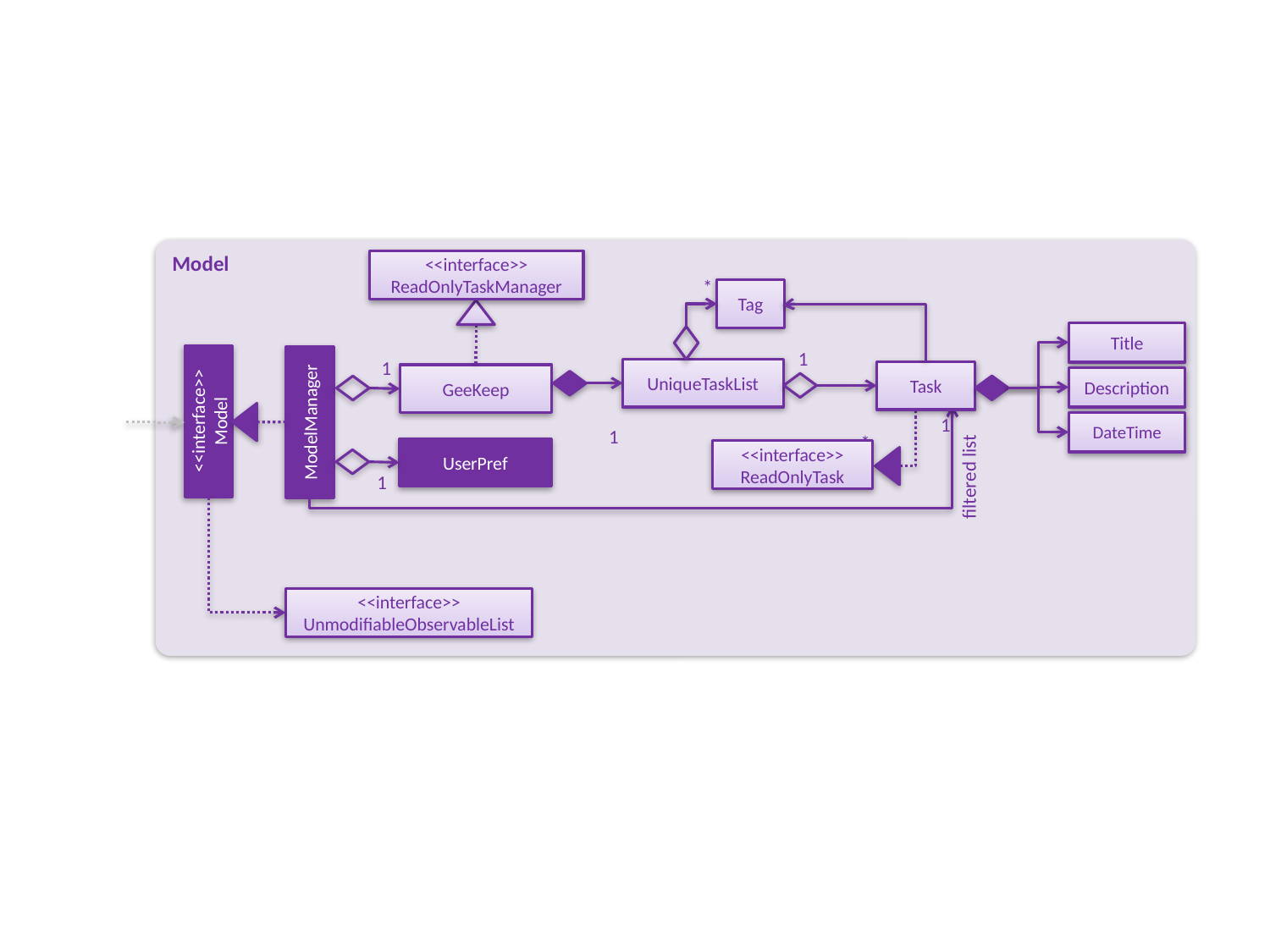

Model
<<interface>>
ReadOnlyTaskManager
*
Tag

Title

1
1
UniqueTaskList
Task
GeeKeep
Description

<<interface>>
Model
ModelManager

DateTime
1
1
*
UserPref
<<interface>>
ReadOnlyTask

filtered list
1
<<interface>>
UnmodifiableObservableList